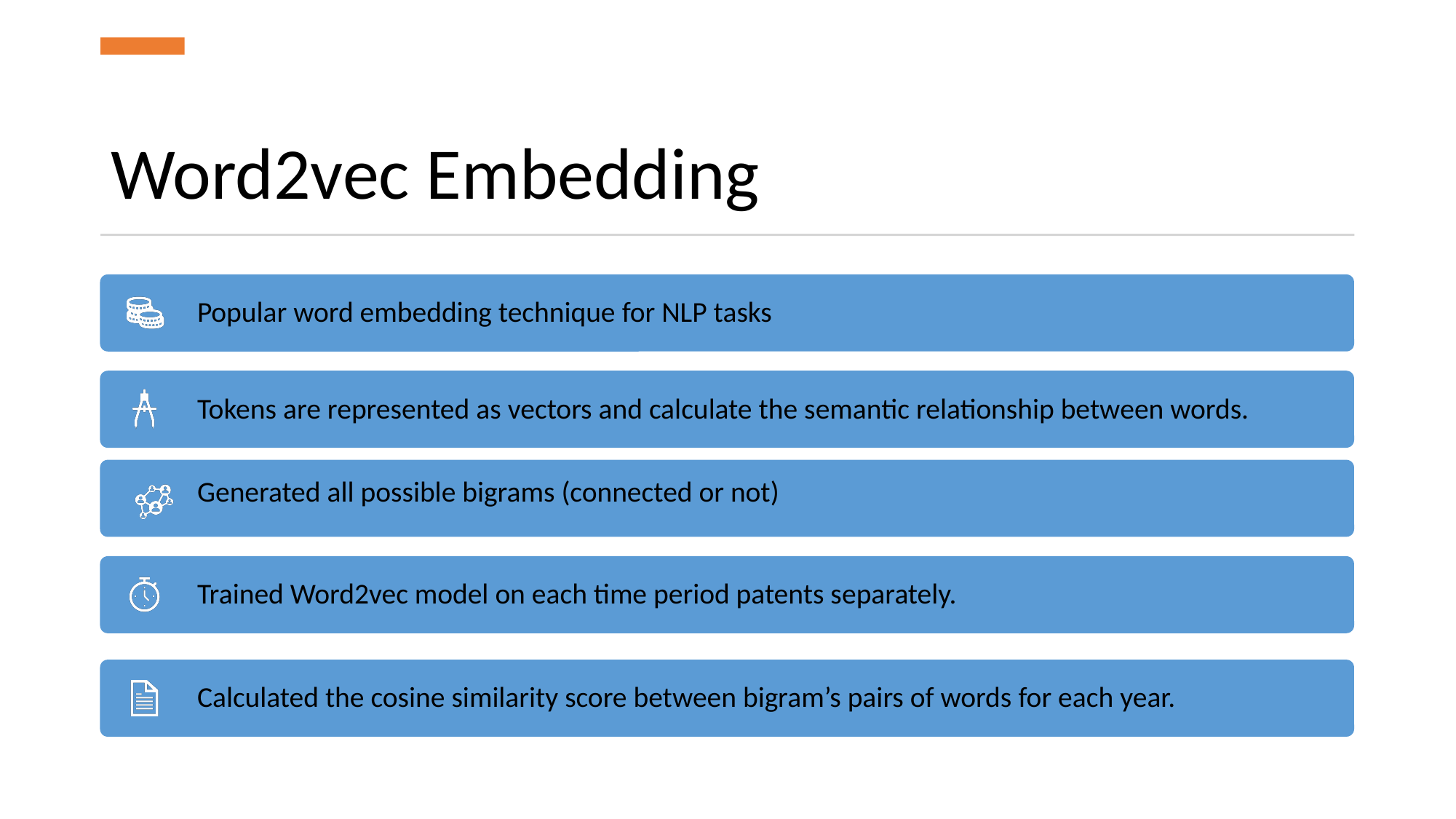

# Word2vec Embedding

Popular word embedding technique for NLP tasks
Tokens are represented as vectors and calculate the semantic relationship between words.
Trained Word2vec model on each time period patents separately.
Generated all possible bigrams (connected or not)
Calculated the cosine similarity score between bigram’s pairs of words for each year.